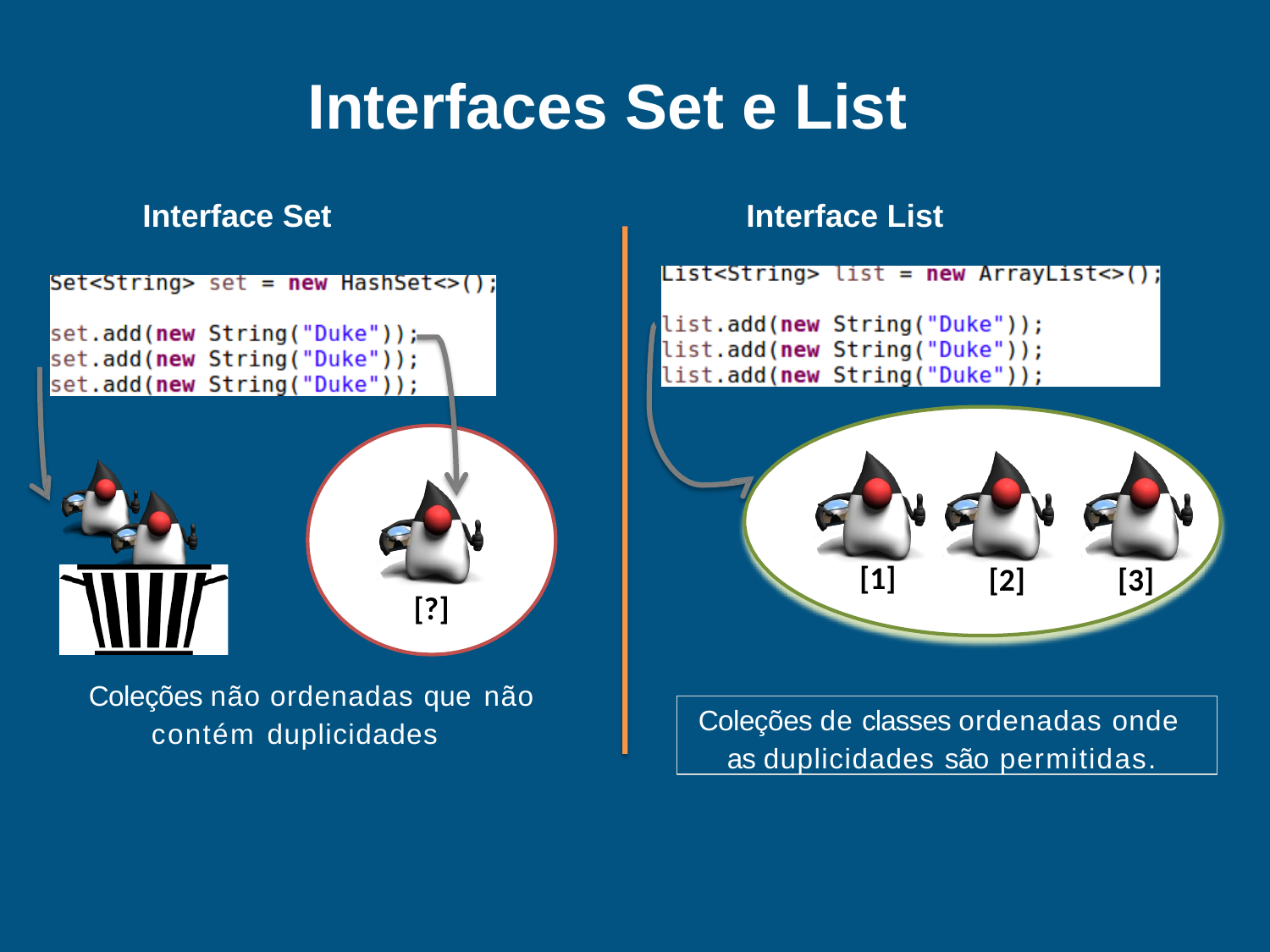

# Interfaces Set e List
Interface Set
Interface List

[1]
[2]
[3]
[?]
Coleções não ordenadas que não
Coleções de classes ordenadas onde  as duplicidades são permitidas.
contém duplicidades